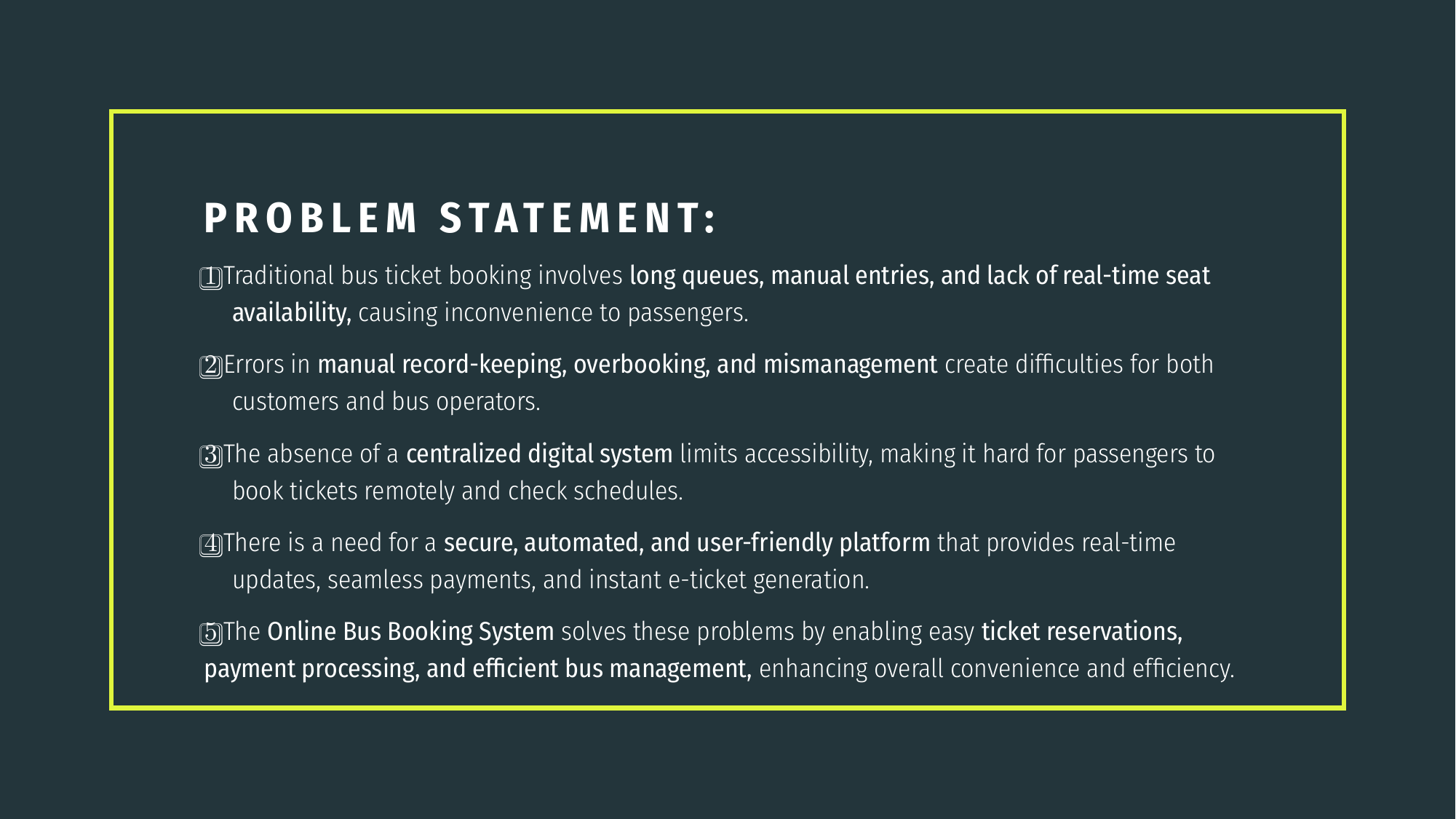

# Problem statement:
1️⃣ Traditional bus ticket booking involves long queues, manual entries, and lack of real-time seat availability, causing inconvenience to passengers.
2️⃣ Errors in manual record-keeping, overbooking, and mismanagement create difficulties for both customers and bus operators.
3️⃣ The absence of a centralized digital system limits accessibility, making it hard for passengers to book tickets remotely and check schedules.
4️⃣ There is a need for a secure, automated, and user-friendly platform that provides real-time updates, seamless payments, and instant e-ticket generation.
5️⃣ The Online Bus Booking System solves these problems by enabling easy ticket reservations, payment processing, and efficient bus management, enhancing overall convenience and efficiency.